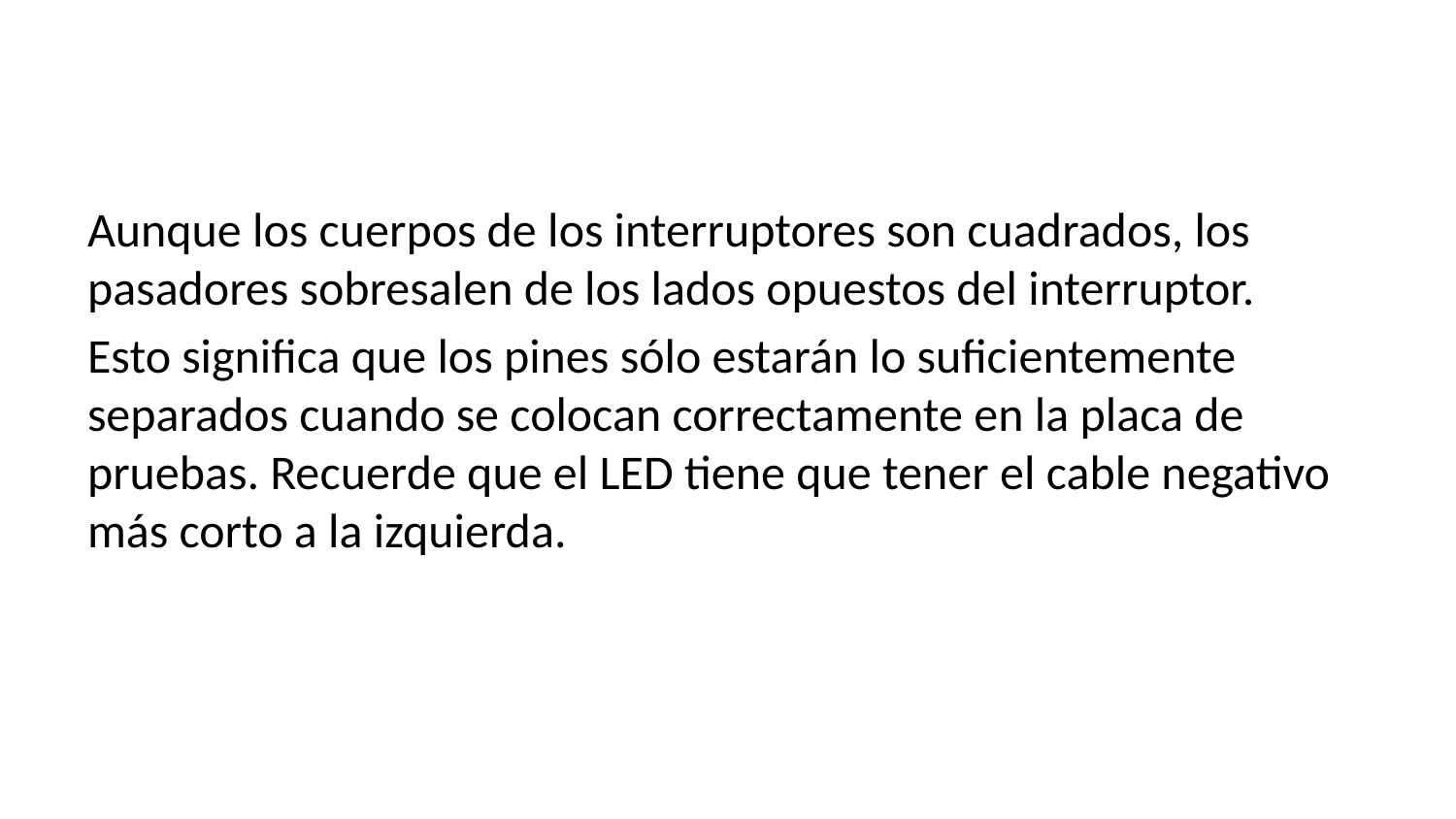

Aunque los cuerpos de los interruptores son cuadrados, los pasadores sobresalen de los lados opuestos del interruptor.
Esto significa que los pines sólo estarán lo suficientemente separados cuando se colocan correctamente en la placa de pruebas. Recuerde que el LED tiene que tener el cable negativo más corto a la izquierda.